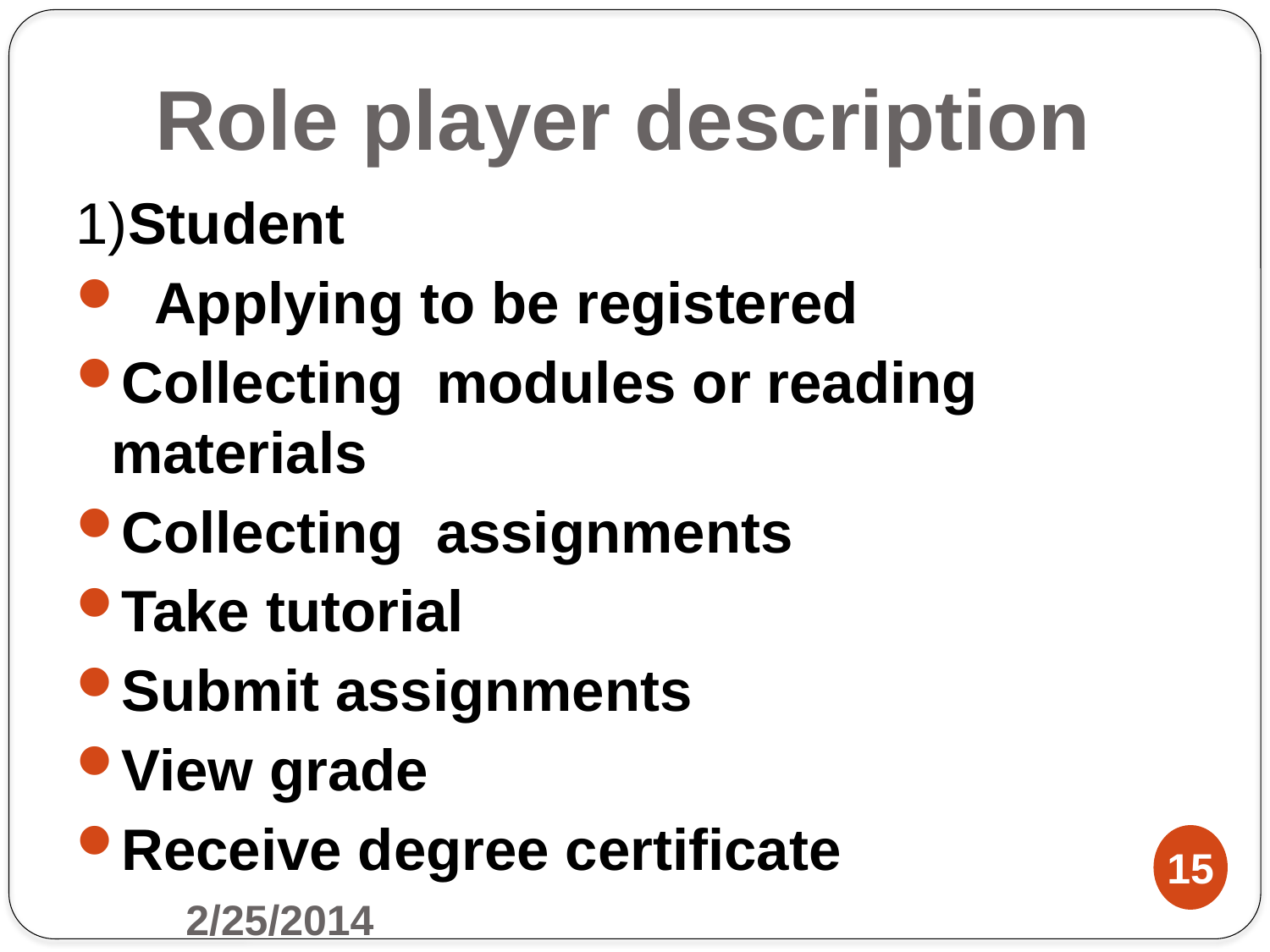

# Role player description
1)Student
  Applying to be registered
Collecting  modules or reading materials
Collecting  assignments
Take tutorial
Submit assignments
View grade
Receive degree certificate

15
2/25/2014